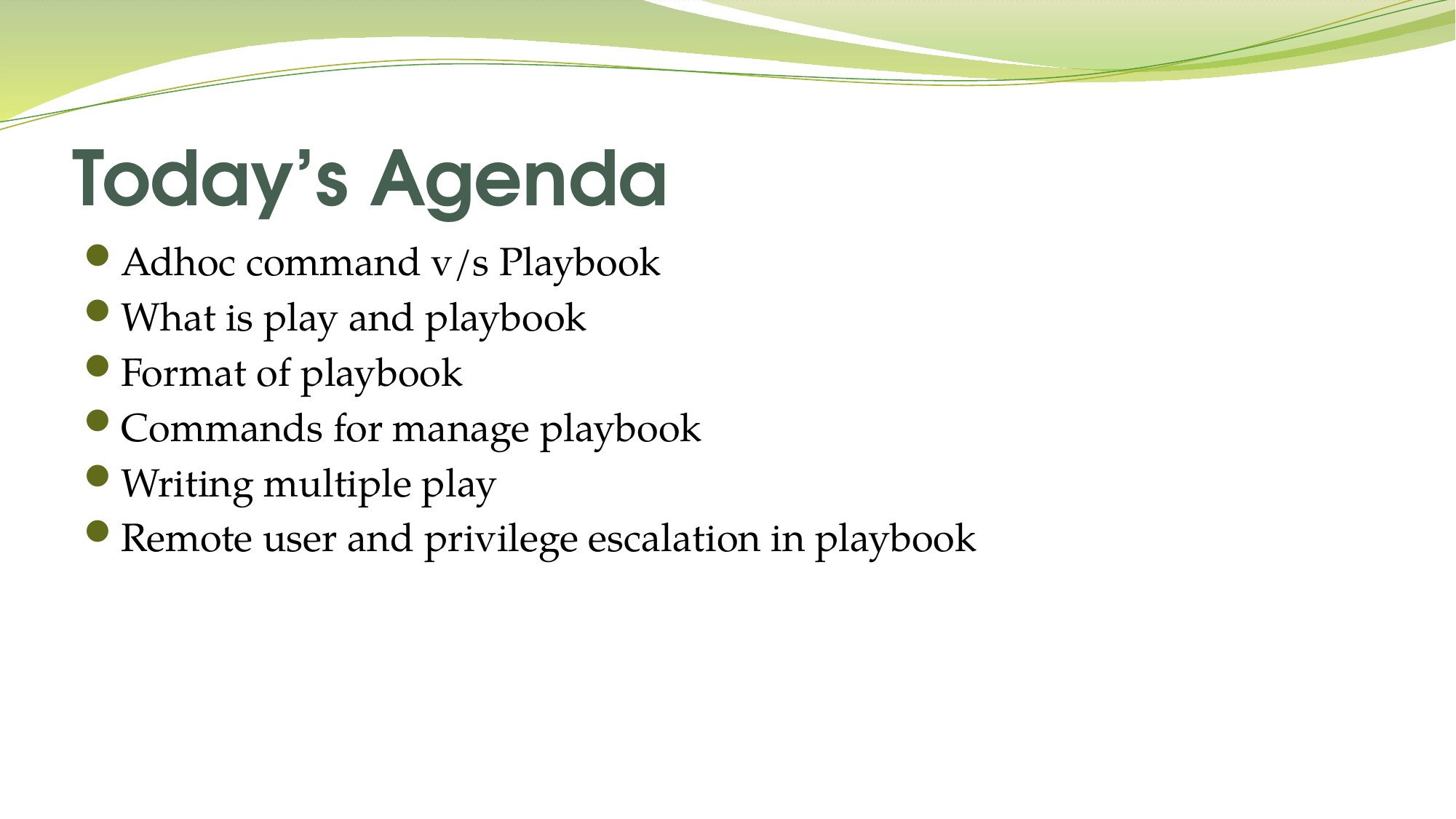

# Today’s Agenda
Adhoc command v/s Playbook
What is play and playbook
Format of playbook
Commands for manage playbook
Writing multiple play
Remote user and privilege escalation in playbook